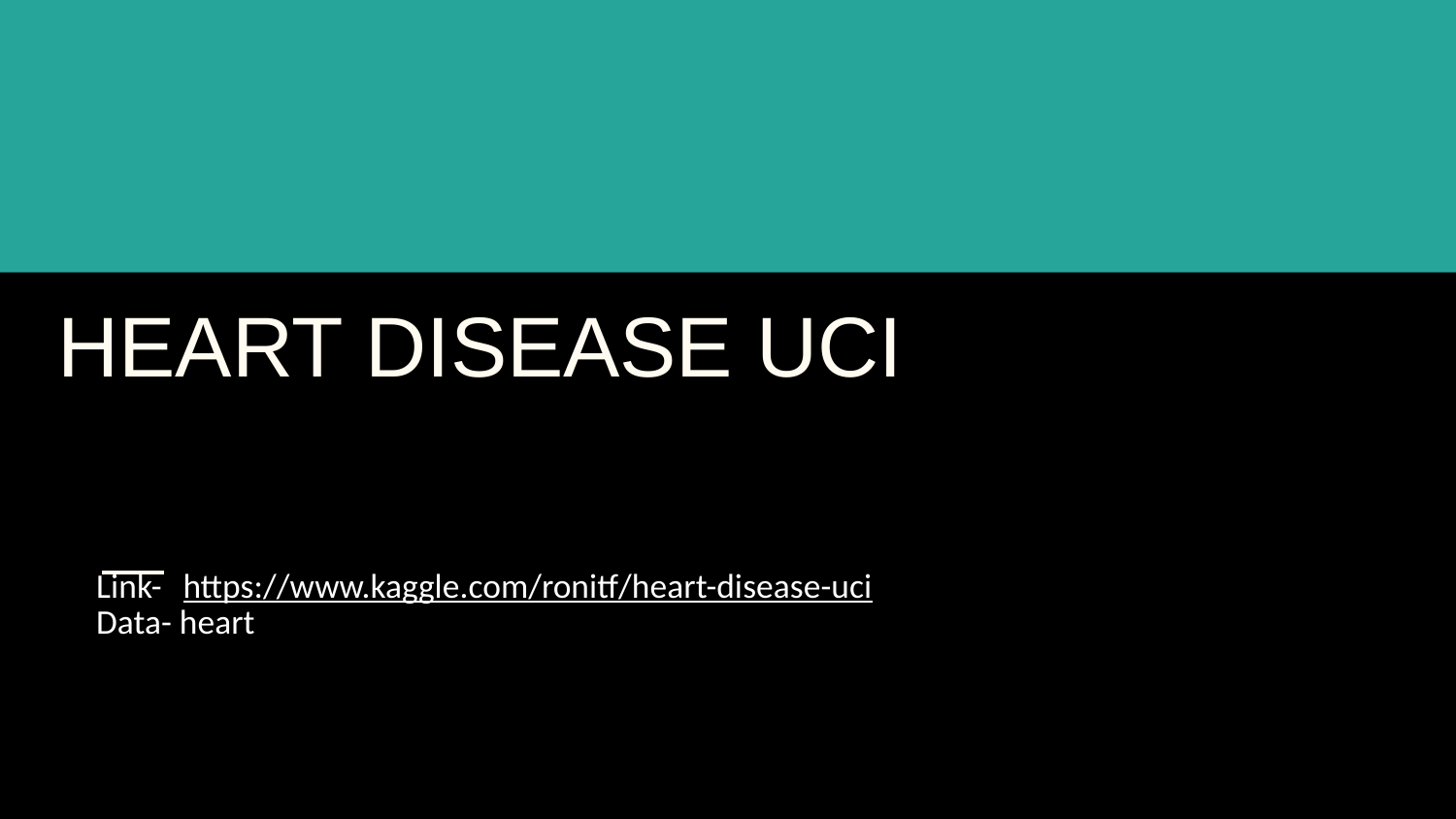

# HEART DISEASE UCI
Link-  https://www.kaggle.com/ronitf/heart-disease-uci
Data- heart